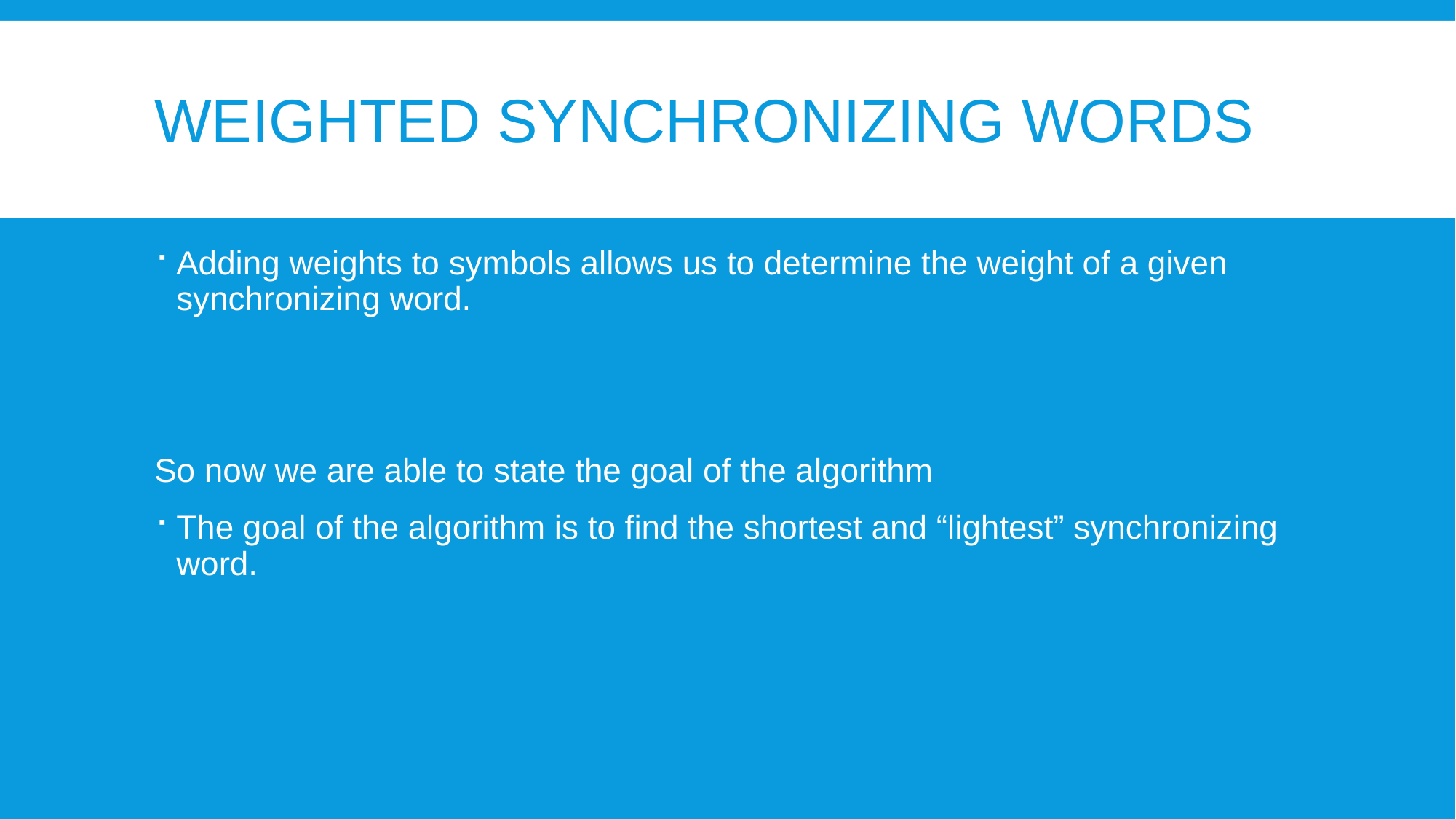

# Weighted synchronizing words
Adding weights to symbols allows us to determine the weight of a given synchronizing word.

So now we are able to state the goal of the algorithm
The goal of the algorithm is to find the shortest and “lightest” synchronizing word.